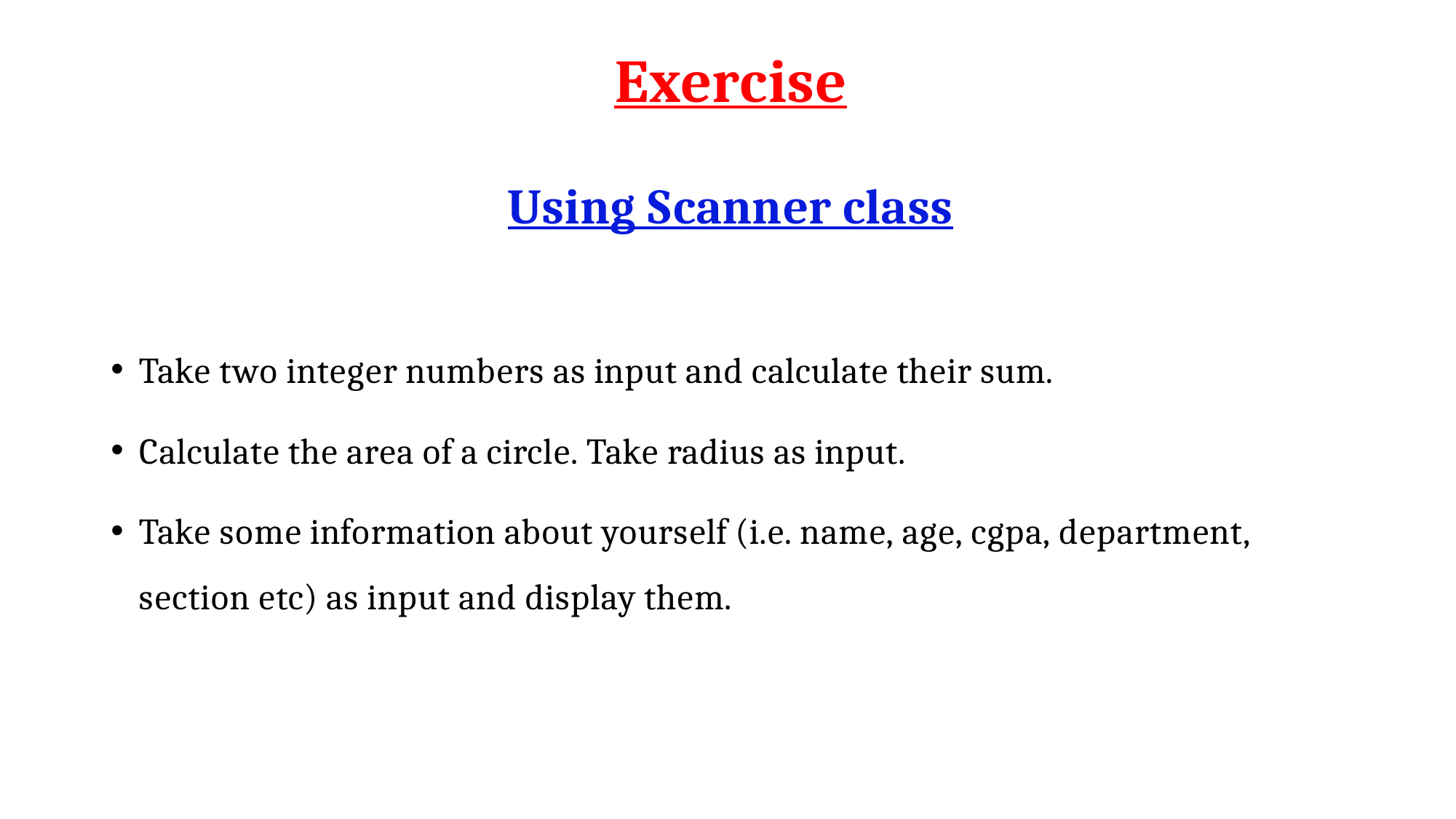

# Exercise Using Scanner class
Take two integer numbers as input and calculate their sum.
Calculate the area of a circle. Take radius as input.
Take some information about yourself (i.e. name, age, cgpa, department, section etc) as input and display them.